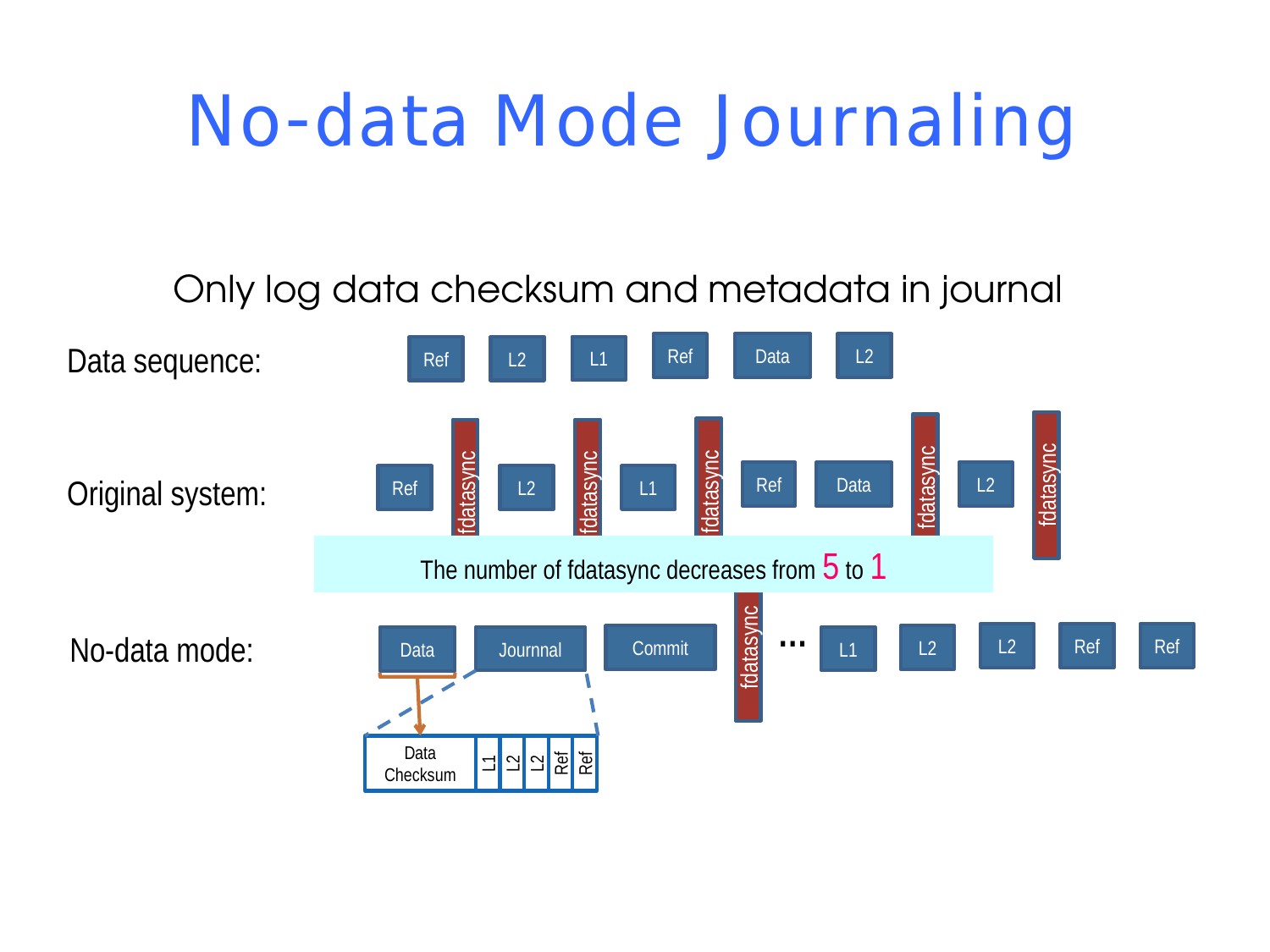

# No-data Mode Journaling
Only log data checksum and metadata in journal

Data sequence:
Ref
Data
L2
L1
L2
Ref
fdatasync
fdatasync
fdatasync
fdatasync
fdatasync
Ref
Data
L2
L1
L2
Ref
Original system:
The number of fdatasync decreases from 5 to 1
fdatasync
…
No-data mode:
Ref
Ref
L2
Commit
L2
Journnal
L1
Data

Ref
Ref
Data
Checksum
L1
L2
L2